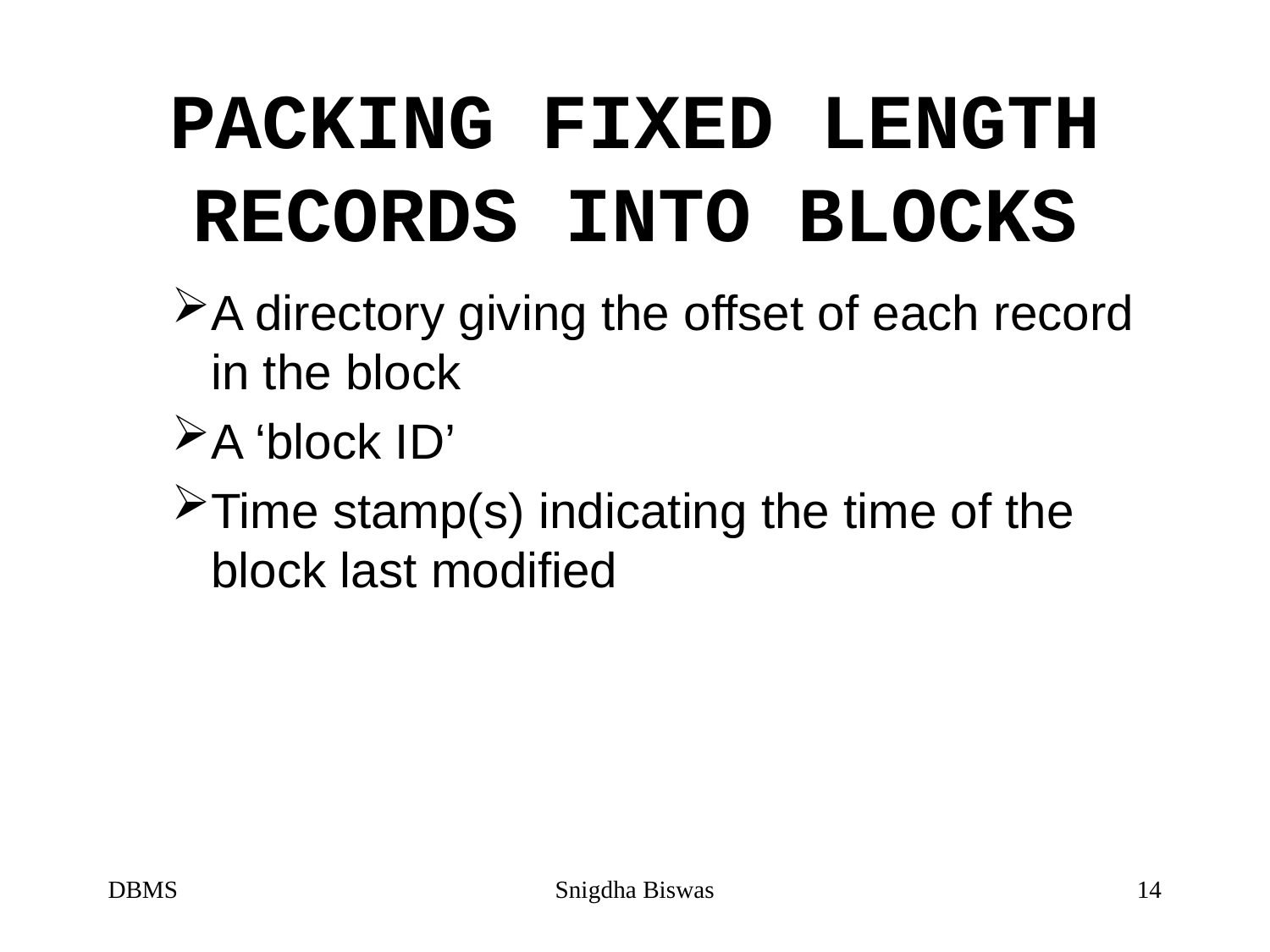

# PACKING FIXED LENGTH RECORDS INTO BLOCKS
A directory giving the offset of each record in the block
A ‘block ID’
Time stamp(s) indicating the time of the block last modified
DBMS
Snigdha Biswas
14